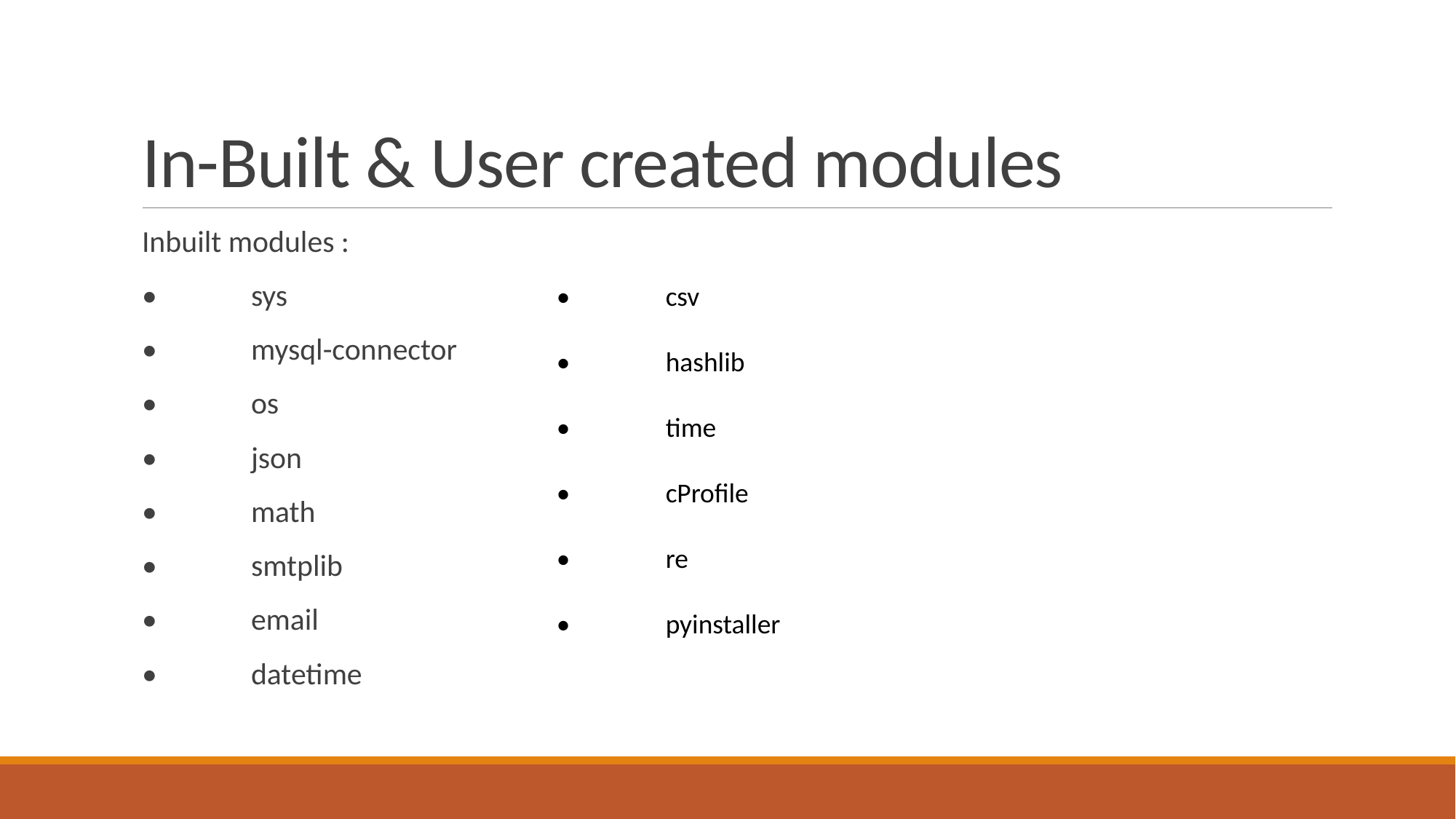

# In-Built & User created modules
Inbuilt modules :
•	sys
•	mysql-connector
• 	os
•	json
•	math
•	smtplib
•	email
•	datetime

•	csv

•	hashlib

•	time

•	cProfile

•	re

•	pyinstaller